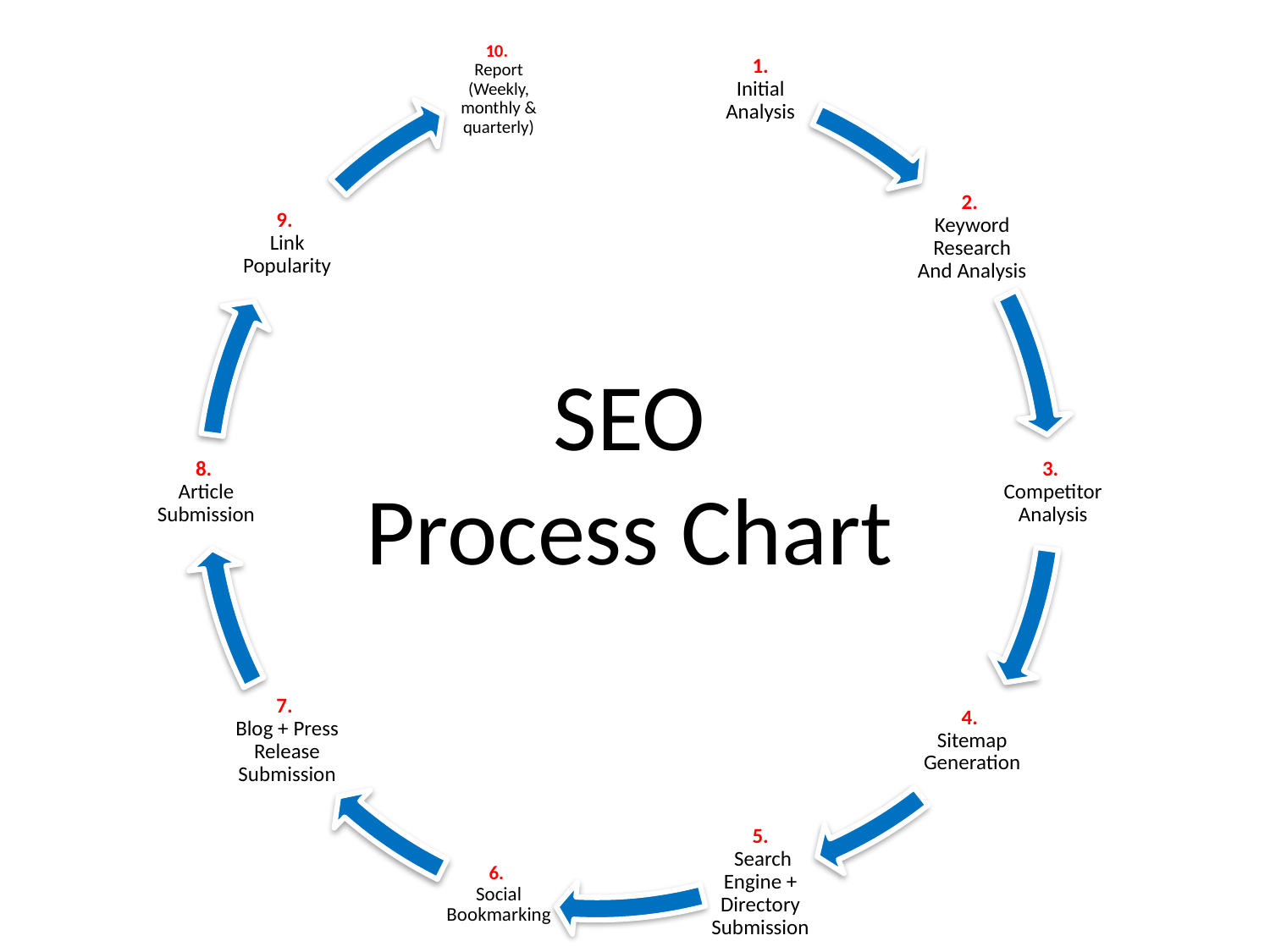

1.
Initial Analysis
2.
Keyword Research And Analysis
3.
Competitor Analysis
4.
Sitemap Generation
5.
 Search Engine + Directory Submission
6.
Social Bookmarking
7.
Blog + Press Release Submission
8.
Article Submission
9.
Link Popularity
10.
Report
(Weekly, monthly & quarterly)
SEO
Process Chart